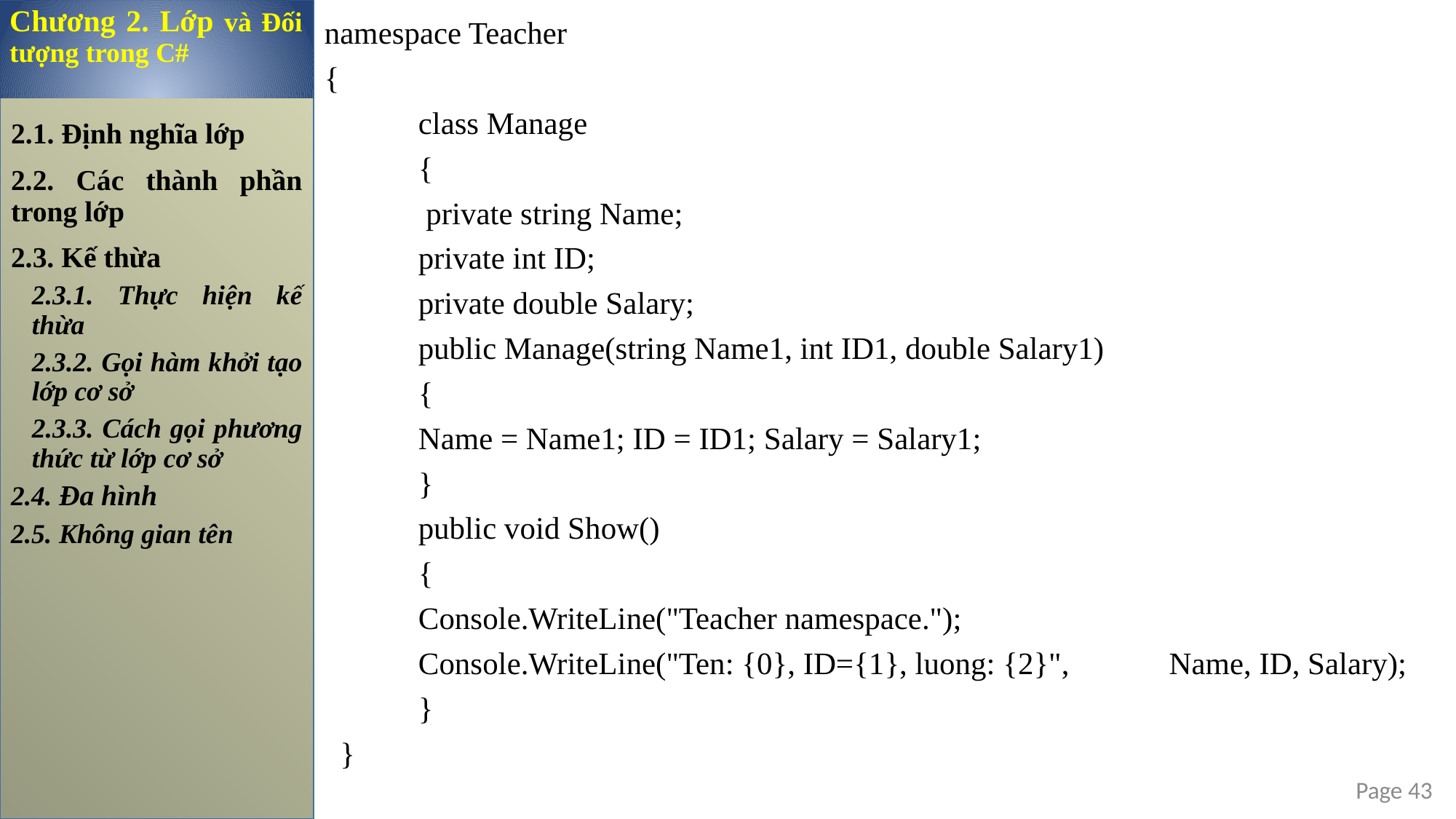

namespace Teacher
{
  	class Manage
  	{
   		 private string Name;
    		private int ID;
    		private double Salary;
    		public Manage(string Name1, int ID1, double Salary1)
    		{
      			Name = Name1; ID = ID1; Salary = Salary1;
    		}
    		public void Show()
    		{
      			Console.WriteLine("Teacher namespace.");
      			Console.WriteLine("Ten: {0}, ID={1}, luong: {2}", 					Name, ID, Salary);
    		}
  }
Chương 2. Lớp và Đối tượng trong C#
2.1. Định nghĩa lớp
2.2. Các thành phần trong lớp
2.3. Kế thừa
2.3.1. Thực hiện kế thừa
2.3.2. Gọi hàm khởi tạo lớp cơ sở
2.3.3. Cách gọi phương thức từ lớp cơ sở
2.4. Đa hình
2.5. Không gian tên

Page 43